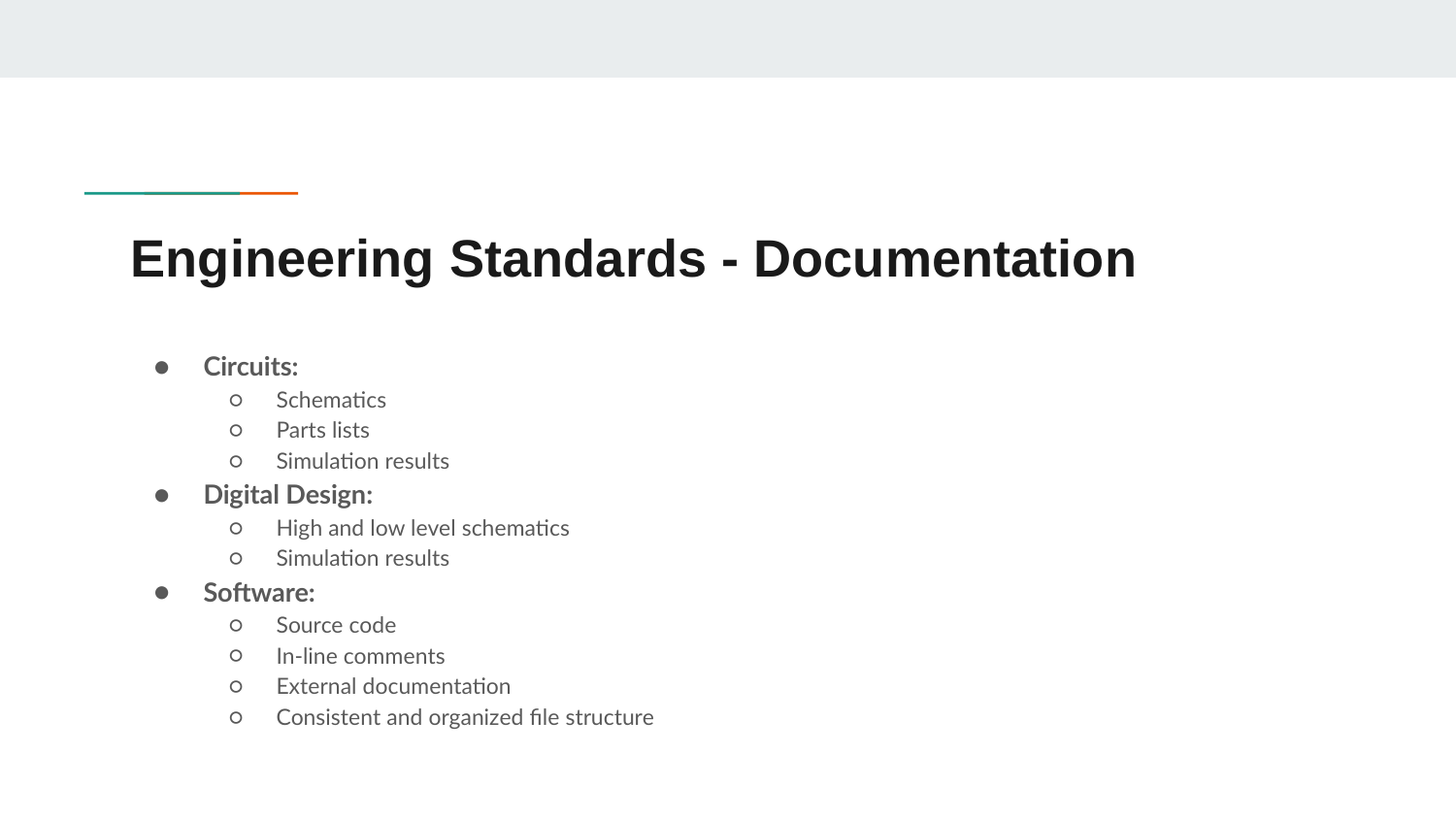

# Engineering Standards - Documentation
Circuits:
Schematics
Parts lists
Simulation results
Digital Design:
High and low level schematics
Simulation results
Software:
Source code
In-line comments
External documentation
Consistent and organized file structure